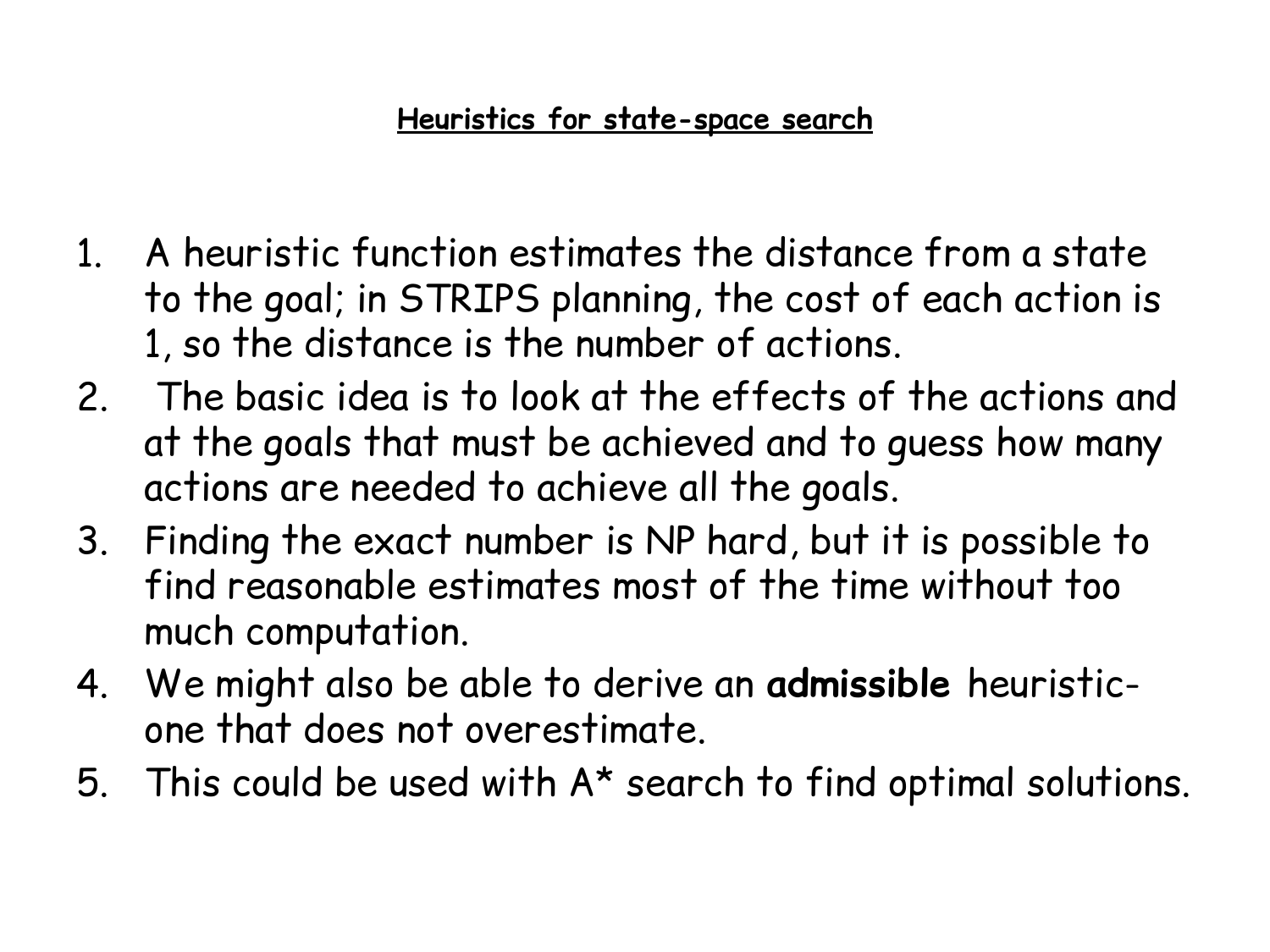

# Heuristics for state-space search
A heuristic function estimates the distance from a state to the goal; in STRIPS planning, the cost of each action is 1, so the distance is the number of actions.
 The basic idea is to look at the effects of the actions and at the goals that must be achieved and to guess how many actions are needed to achieve all the goals.
Finding the exact number is NP hard, but it is possible to find reasonable estimates most of the time without too much computation.
We might also be able to derive an admissible heuristic-one that does not overestimate.
This could be used with A* search to find optimal solutions.